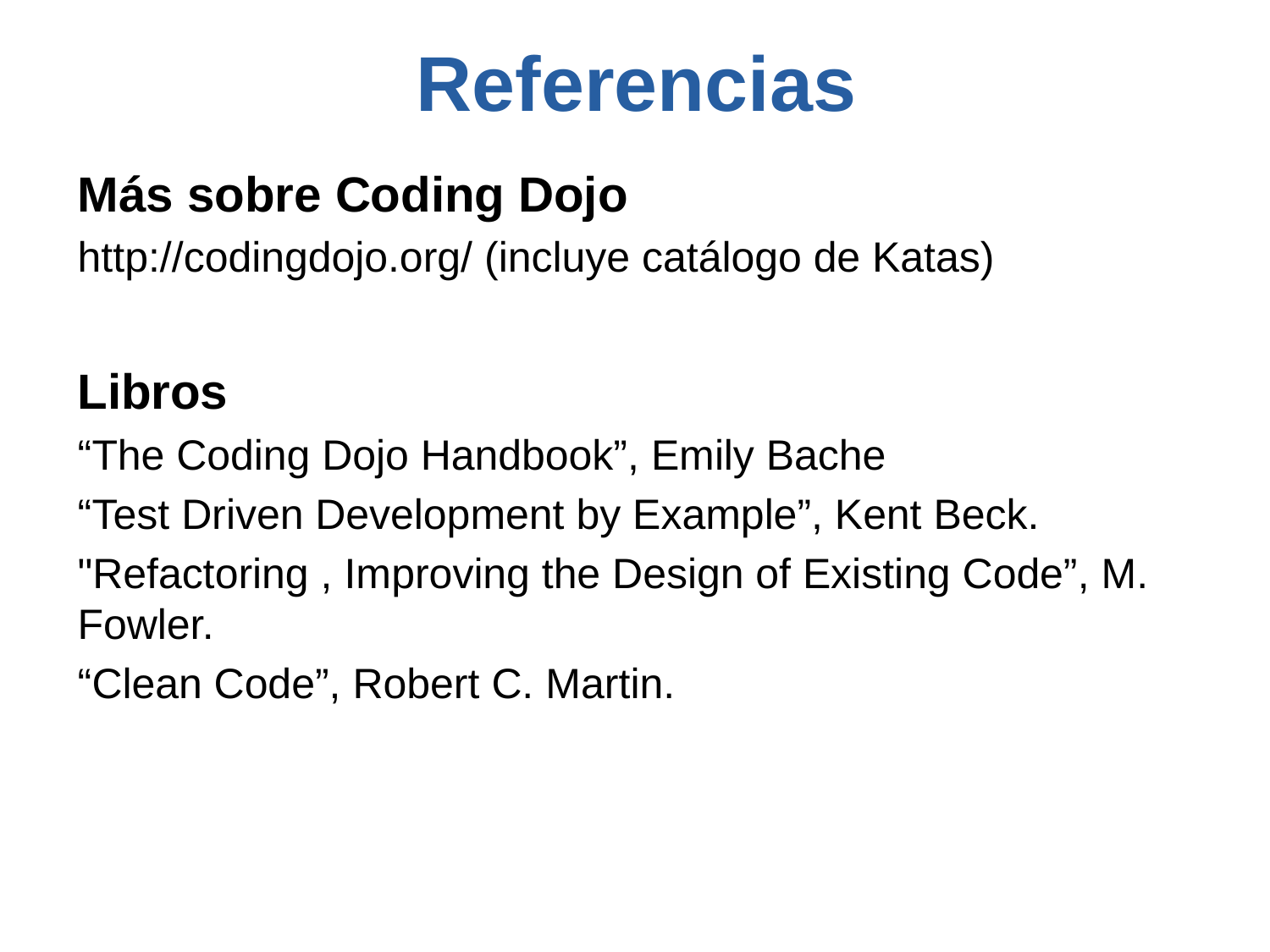

# Referencias
Más sobre Coding Dojo
http://codingdojo.org/ (incluye catálogo de Katas)

Libros
“The Coding Dojo Handbook”, Emily Bache
“Test Driven Development by Example”, Kent Beck.
"Refactoring , Improving the Design of Existing Code”, M. Fowler.
“Clean Code”, Robert C. Martin.